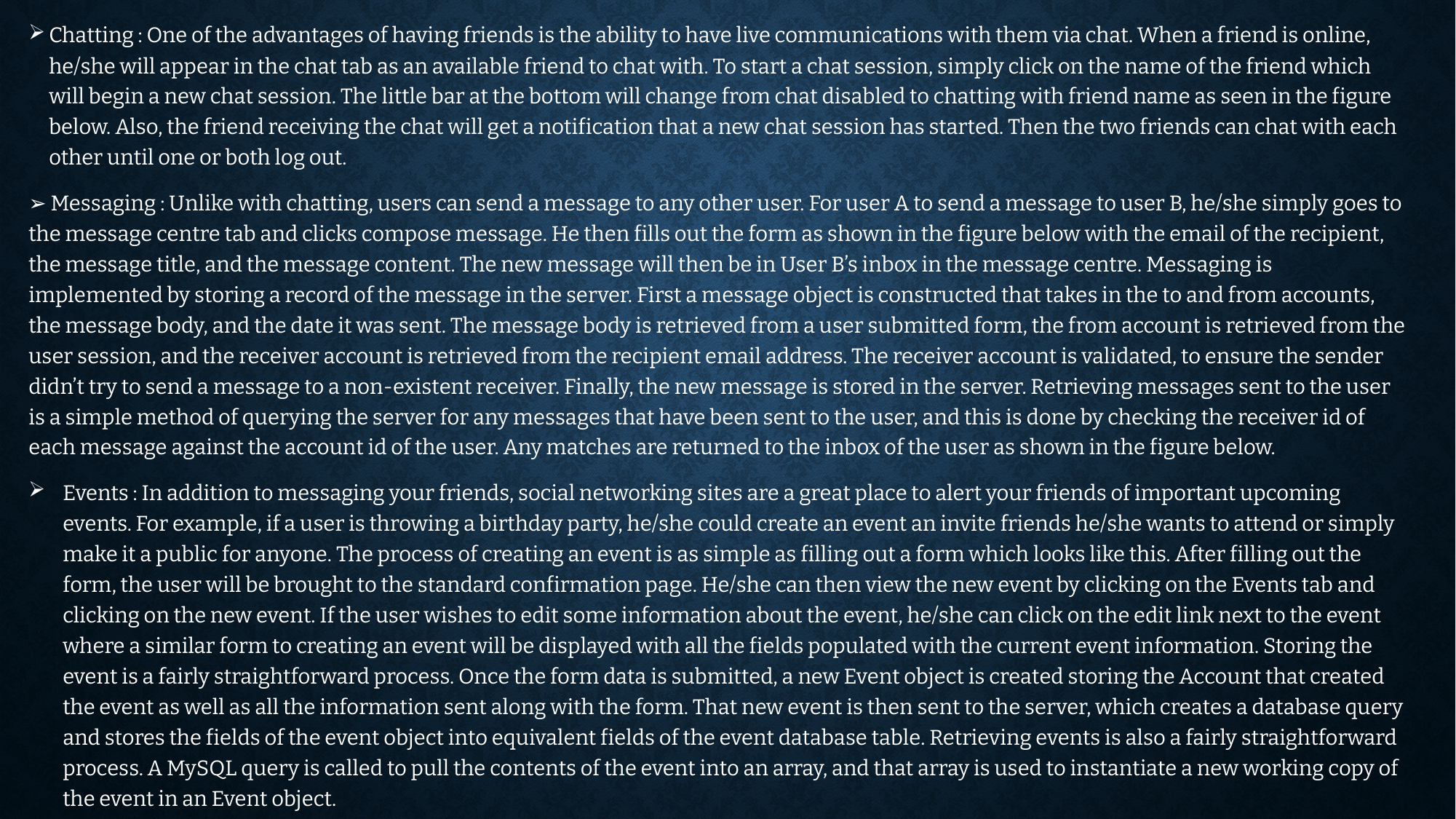

Chatting : One of the advantages of having friends is the ability to have live communications with them via chat. When a friend is online, he/she will appear in the chat tab as an available friend to chat with. To start a chat session, simply click on the name of the friend which will begin a new chat session. The little bar at the bottom will change from chat disabled to chatting with friend name as seen in the figure below. Also, the friend receiving the chat will get a notification that a new chat session has started. Then the two friends can chat with each other until one or both log out.
➢ Messaging : Unlike with chatting, users can send a message to any other user. For user A to send a message to user B, he/she simply goes to the message centre tab and clicks compose message. He then fills out the form as shown in the figure below with the email of the recipient, the message title, and the message content. The new message will then be in User B’s inbox in the message centre. Messaging is implemented by storing a record of the message in the server. First a message object is constructed that takes in the to and from accounts, the message body, and the date it was sent. The message body is retrieved from a user submitted form, the from account is retrieved from the user session, and the receiver account is retrieved from the recipient email address. The receiver account is validated, to ensure the sender didn’t try to send a message to a non-existent receiver. Finally, the new message is stored in the server. Retrieving messages sent to the user is a simple method of querying the server for any messages that have been sent to the user, and this is done by checking the receiver id of each message against the account id of the user. Any matches are returned to the inbox of the user as shown in the figure below.
Events : In addition to messaging your friends, social networking sites are a great place to alert your friends of important upcoming events. For example, if a user is throwing a birthday party, he/she could create an event an invite friends he/she wants to attend or simply make it a public for anyone. The process of creating an event is as simple as filling out a form which looks like this. After filling out the form, the user will be brought to the standard confirmation page. He/she can then view the new event by clicking on the Events tab and clicking on the new event. If the user wishes to edit some information about the event, he/she can click on the edit link next to the event where a similar form to creating an event will be displayed with all the fields populated with the current event information. Storing the event is a fairly straightforward process. Once the form data is submitted, a new Event object is created storing the Account that created the event as well as all the information sent along with the form. That new event is then sent to the server, which creates a database query and stores the fields of the event object into equivalent fields of the event database table. Retrieving events is also a fairly straightforward process. A MySQL query is called to pull the contents of the event into an array, and that array is used to instantiate a new working copy of the event in an Event object.